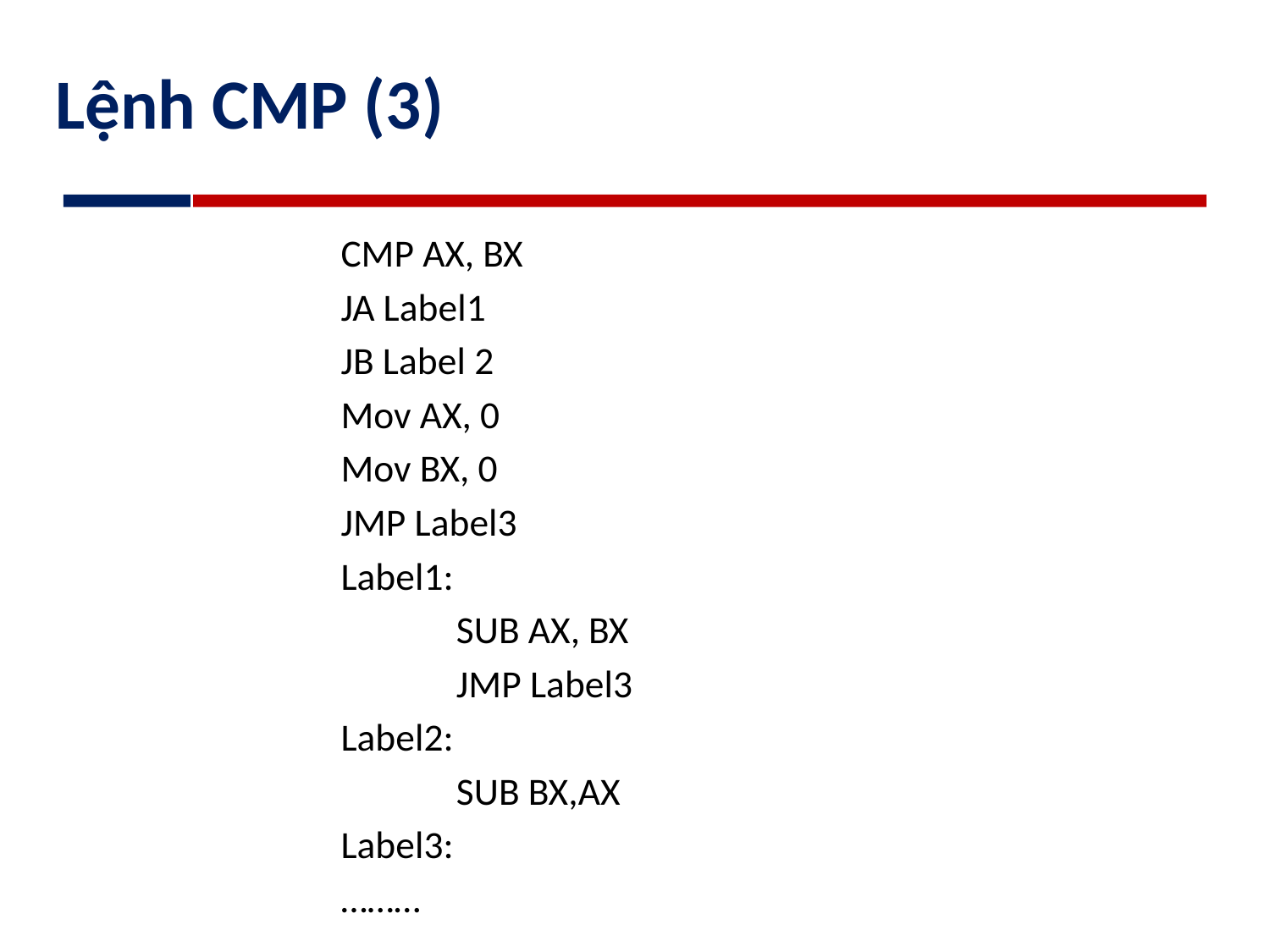

# Lệnh CMP (3)
CMP AX, BX
JA Label1
JB Label 2
Mov AX, 0
Mov BX, 0
JMP Label3
Label1:
	SUB AX, BX
	JMP Label3
Label2:
	SUB BX,AX
Label3:
………